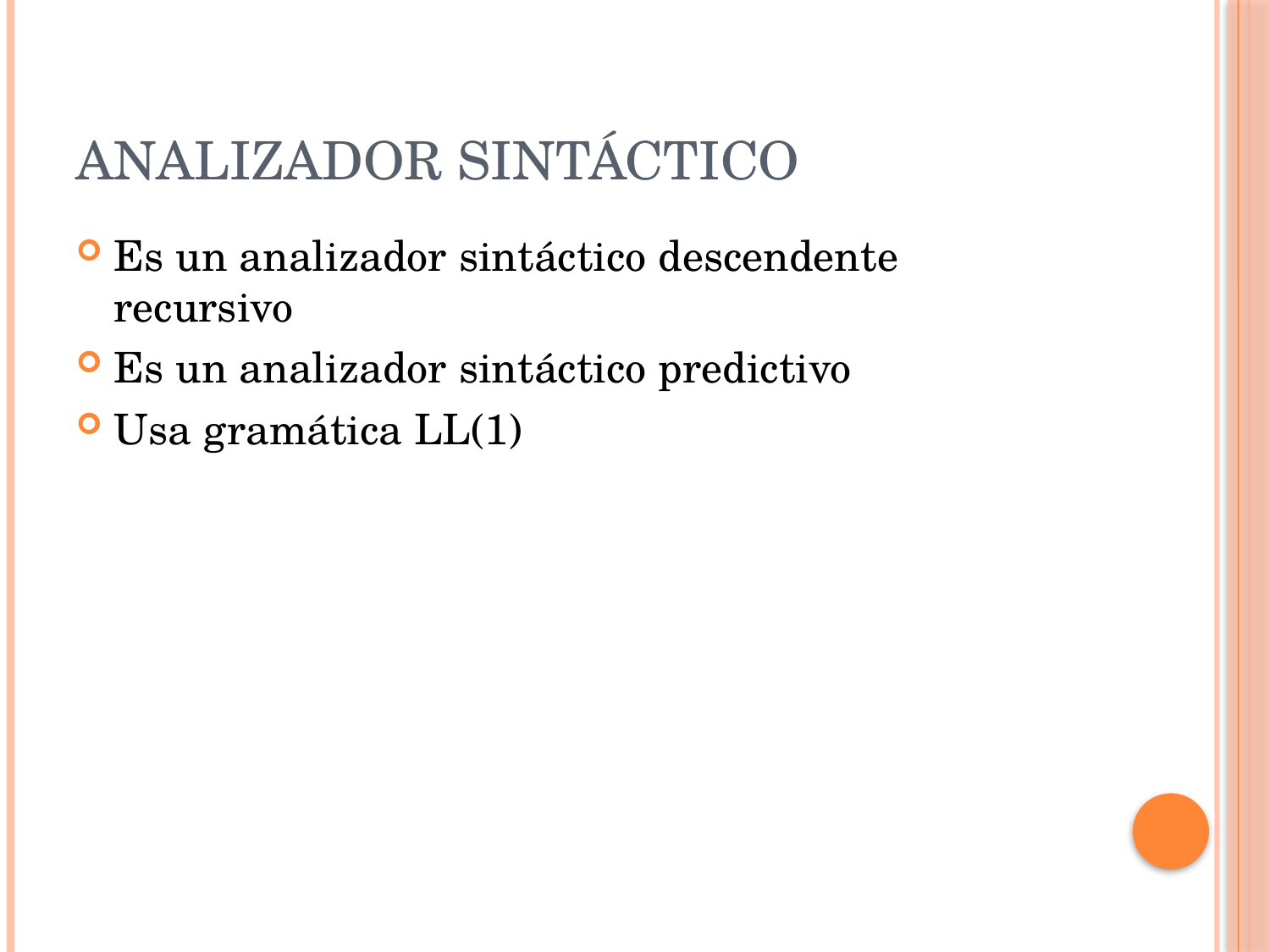

# Analizador Sintáctico
Es un analizador sintáctico descendente recursivo
Es un analizador sintáctico predictivo
Usa gramática LL(1)